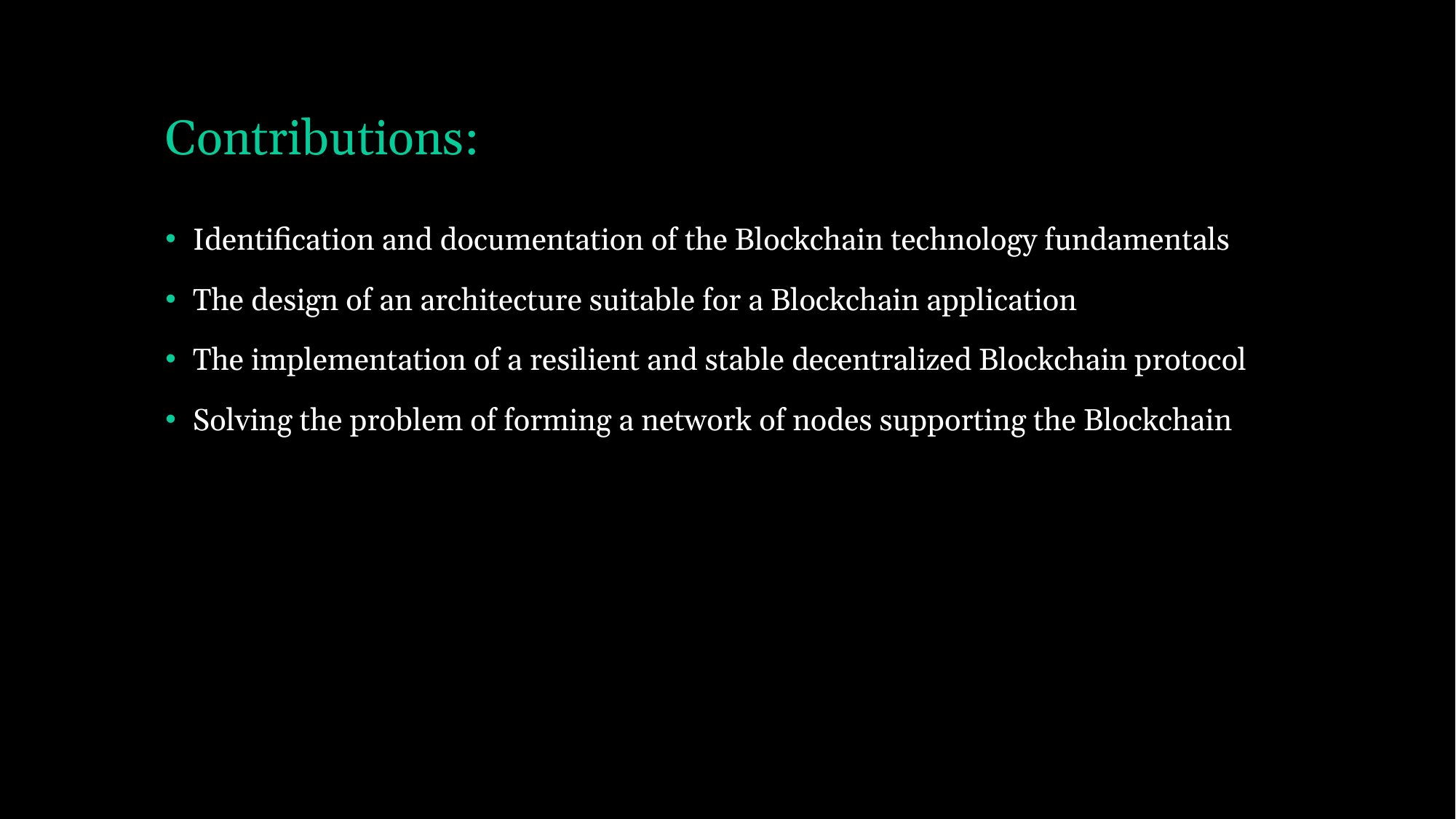

# Contributions:
Identification and documentation of the Blockchain technology fundamentals
The design of an architecture suitable for a Blockchain application
The implementation of a resilient and stable decentralized Blockchain protocol
Solving the problem of forming a network of nodes supporting the Blockchain